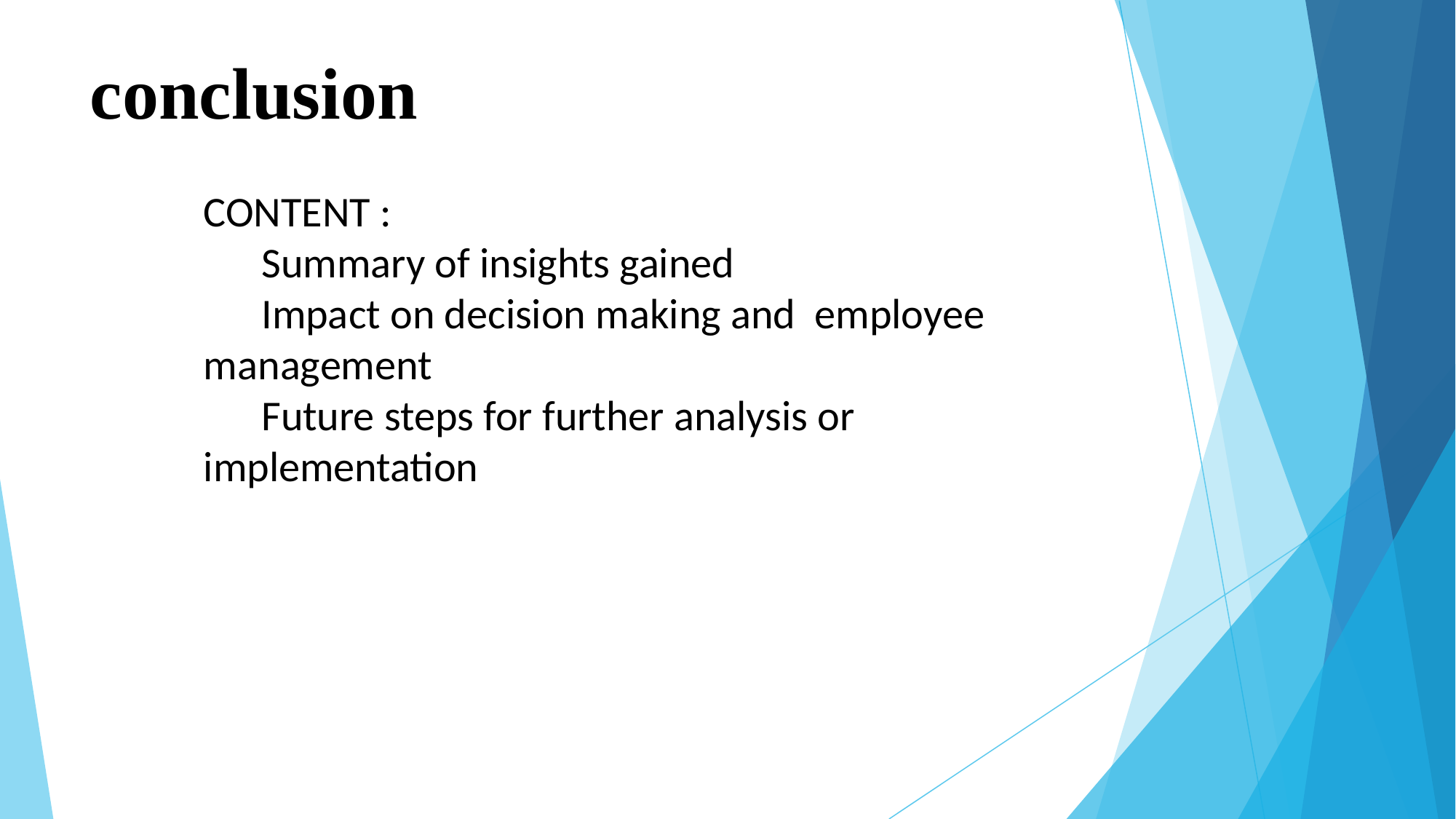

# conclusion
CONTENT :
      Summary of insights gained
      Impact on decision making and  employee management
      Future steps for further analysis or implementation